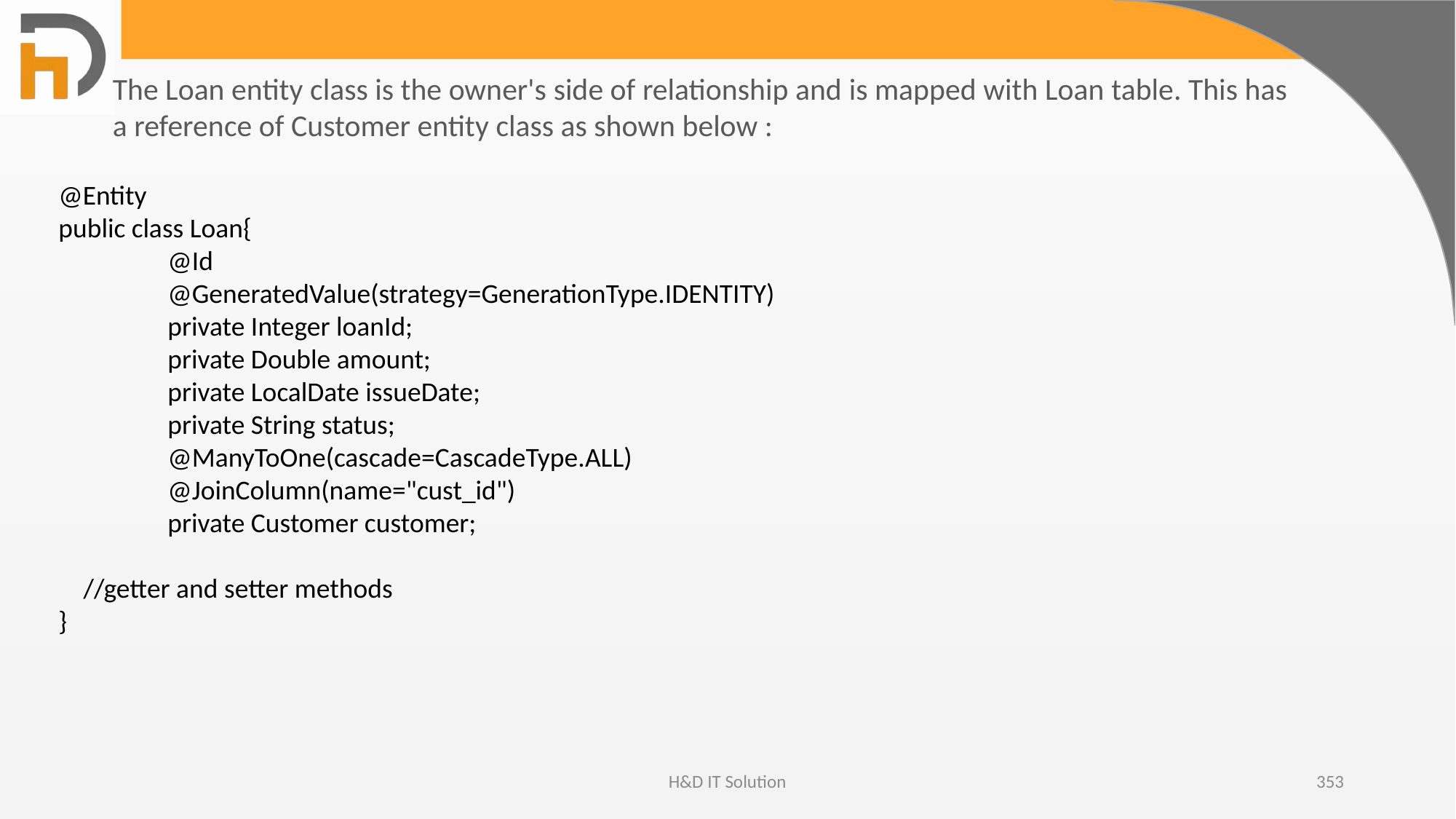

The Loan entity class is the owner's side of relationship and is mapped with Loan table. This has a reference of Customer entity class as shown below :
@Entity
public class Loan{
	@Id
	@GeneratedValue(strategy=GenerationType.IDENTITY)
	private Integer loanId;
	private Double amount;
	private LocalDate issueDate;
	private String status;
	@ManyToOne(cascade=CascadeType.ALL)
	@JoinColumn(name="cust_id")
	private Customer customer;

    //getter and setter methods
}
H&D IT Solution
353